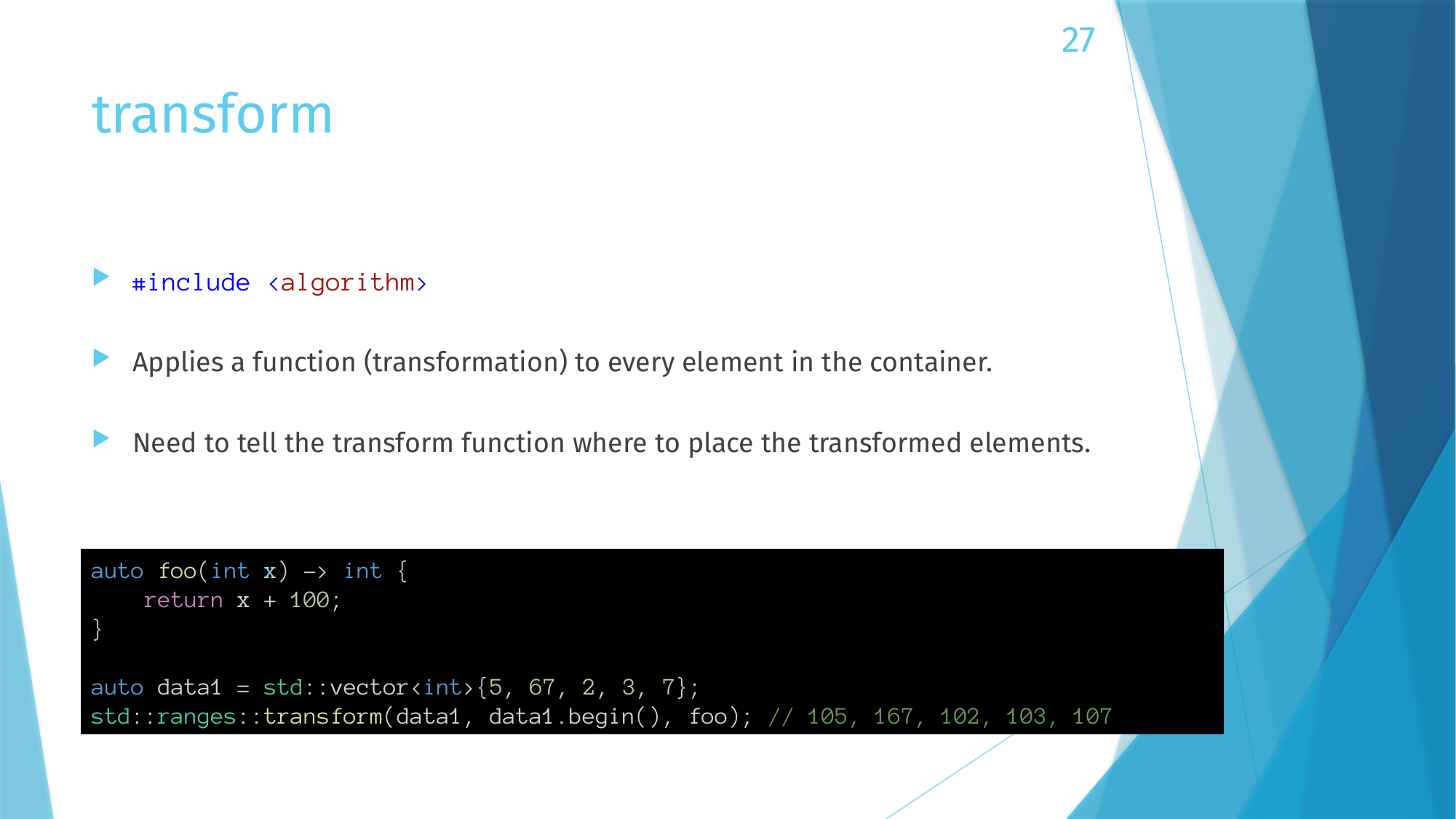

# transform
#include <algorithm>
Applies a function (transformation) to every element in the container.
Need to tell the transform function where to place the transformed elements.
auto foo(int x) -> int {
    return x + 100;
}
auto data1 = std::vector<int>{5, 67, 2, 3, 7};
std::ranges::transform(data1, data1.begin(), foo); // 105, 167, 102, 103, 107